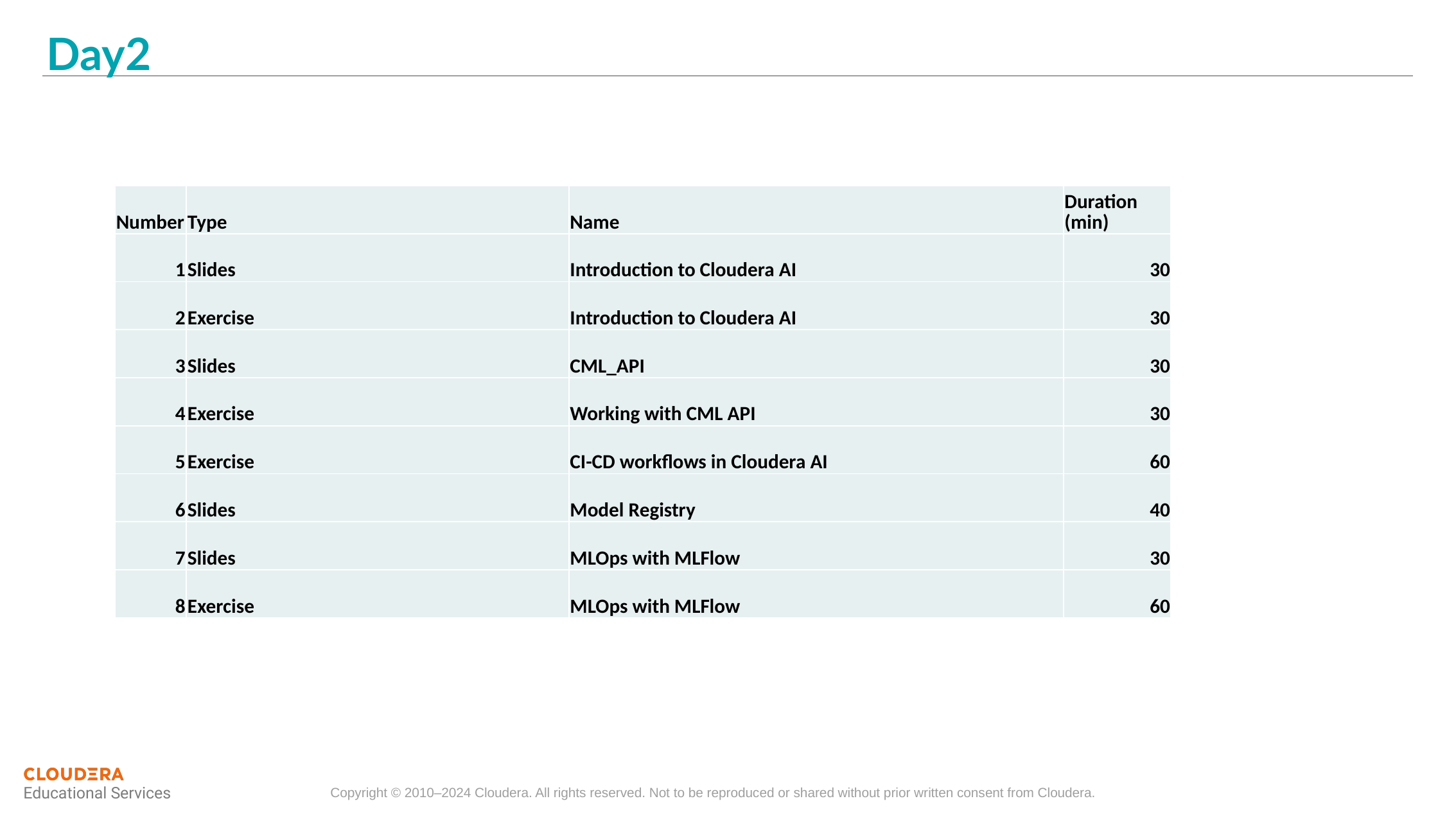

# Day2
| Number | Type | Name | Duration (min) |
| --- | --- | --- | --- |
| 1 | Slides | Introduction to Cloudera AI | 30 |
| 2 | Exercise | Introduction to Cloudera AI | 30 |
| 3 | Slides | CML\_API | 30 |
| 4 | Exercise | Working with CML API | 30 |
| 5 | Exercise | CI-CD workflows in Cloudera AI | 60 |
| 6 | Slides | Model Registry | 40 |
| 7 | Slides | MLOps with MLFlow | 30 |
| 8 | Exercise | MLOps with MLFlow | 60 |